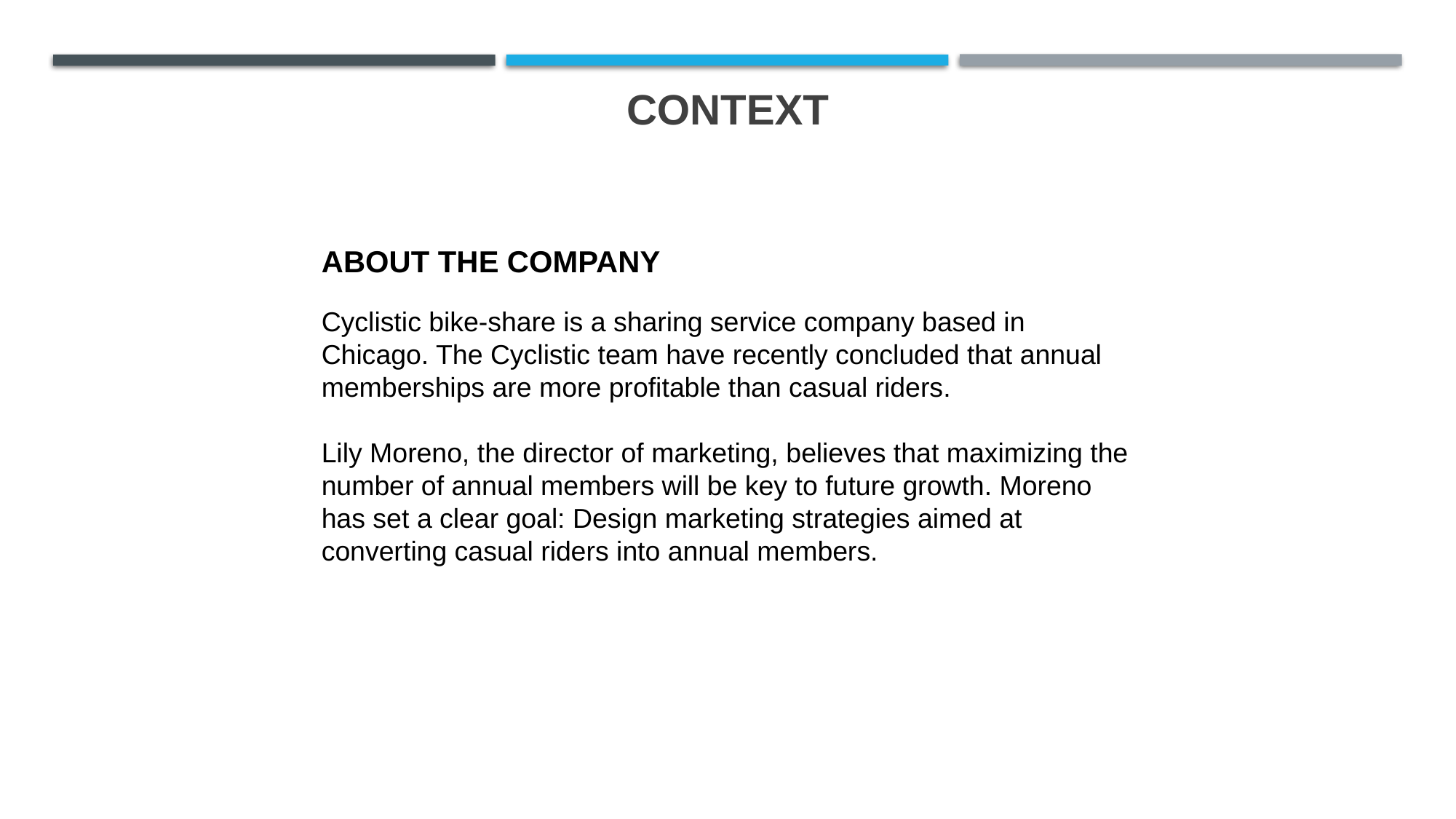

# context
ABOUT THE COMPANY

Cyclistic bike-share is a sharing service company based in Chicago. The Cyclistic team have recently concluded that annual memberships are more profitable than casual riders.

Lily Moreno, the director of marketing, believes that maximizing the number of annual members will be key to future growth. Moreno has set a clear goal: Design marketing strategies aimed at converting casual riders into annual members.